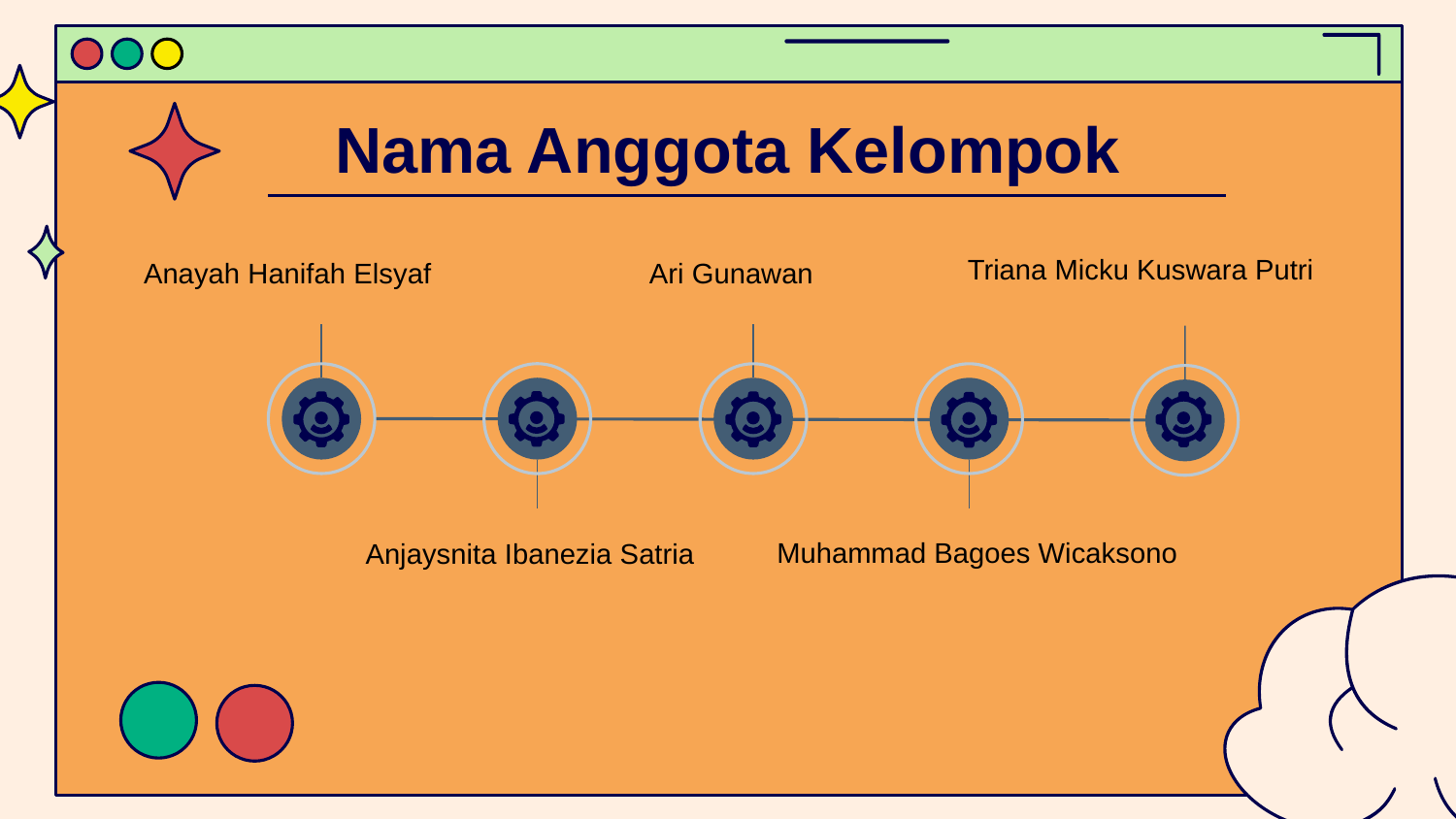

# Nama Anggota Kelompok

Triana Micku Kuswara Putri
Ari Gunawan
Anayah Hanifah Elsyaf

Muhammad Bagoes Wicaksono
Anjaysnita Ibanezia Satria